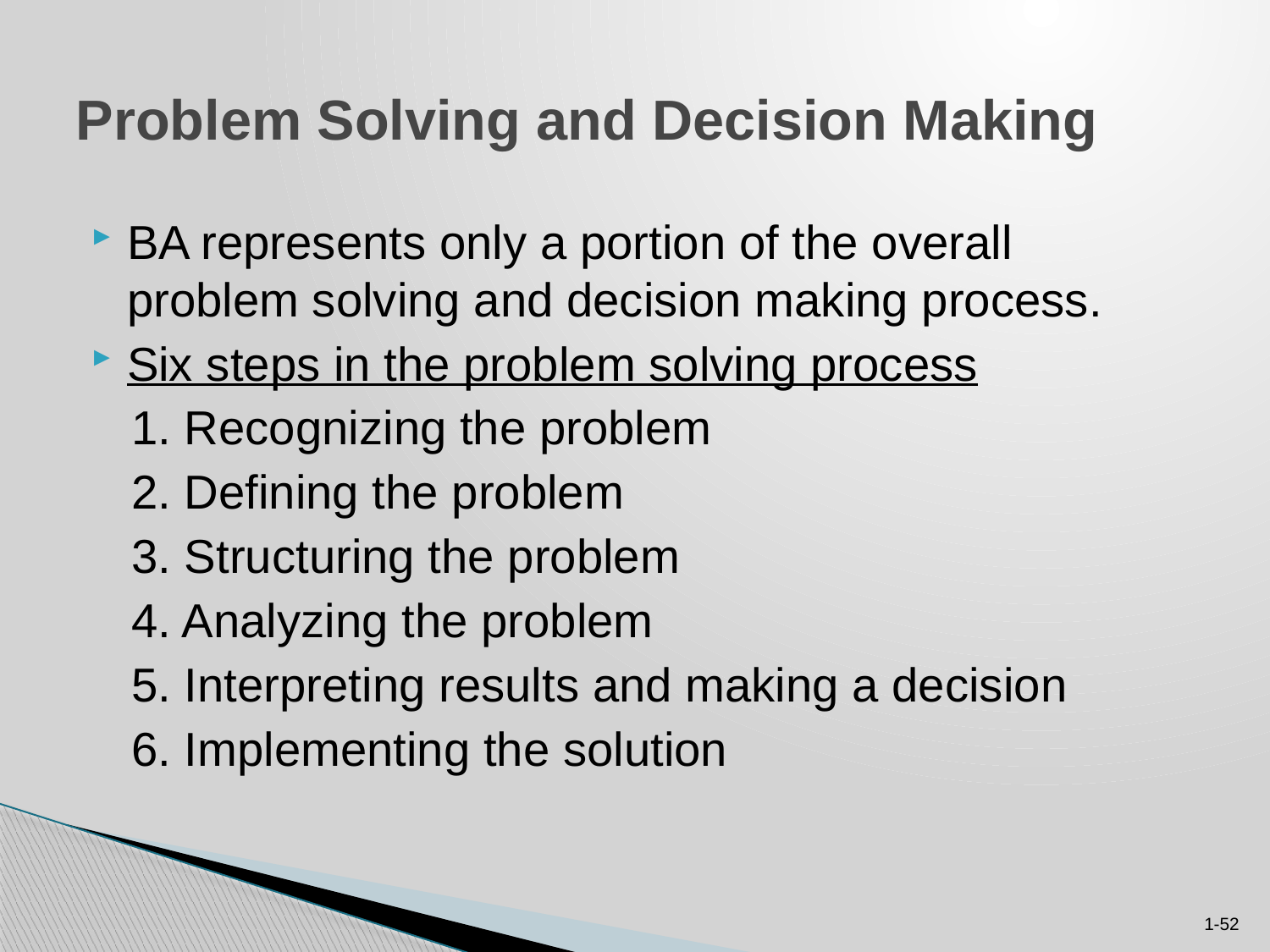

# Problem Solving and Decision Making
BA represents only a portion of the overall problem solving and decision making process.
Six steps in the problem solving process
   1. Recognizing the problem
   2. Defining the problem
   3. Structuring the problem
   4. Analyzing the problem
   5. Interpreting results and making a decision
   6. Implementing the solution

1-52